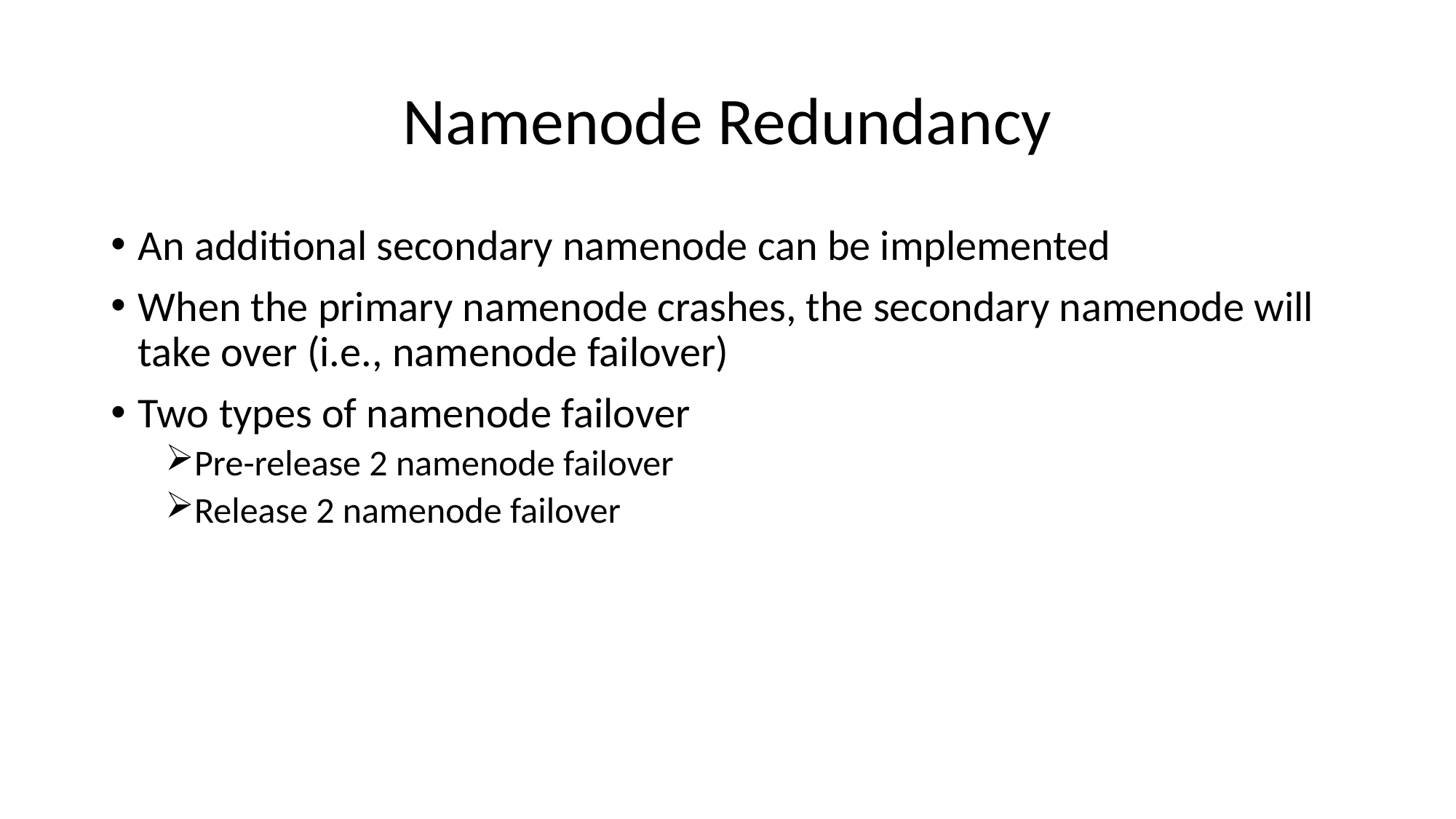

# Namenode Redundancy
An additional secondary namenode can be implemented
When the primary namenode crashes, the secondary namenode will take over (i.e., namenode failover)
Two types of namenode failover
Pre-release 2 namenode failover
Release 2 namenode failover